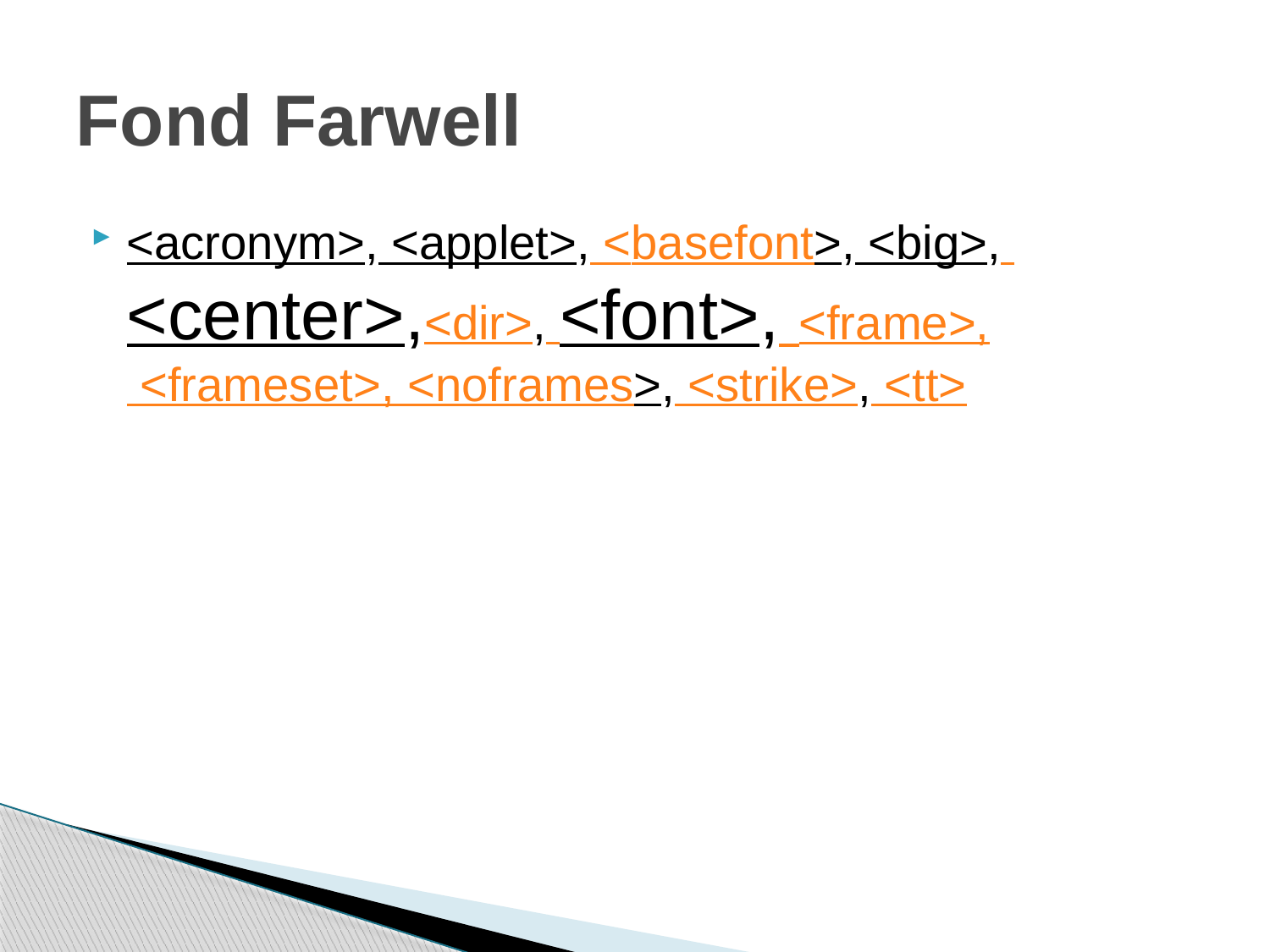

# Fond Farwell
<acronym>, <applet>, <basefont>, <big>, <center>,<dir>, <font>, <frame>, <frameset>, <noframes>, <strike>, <tt>